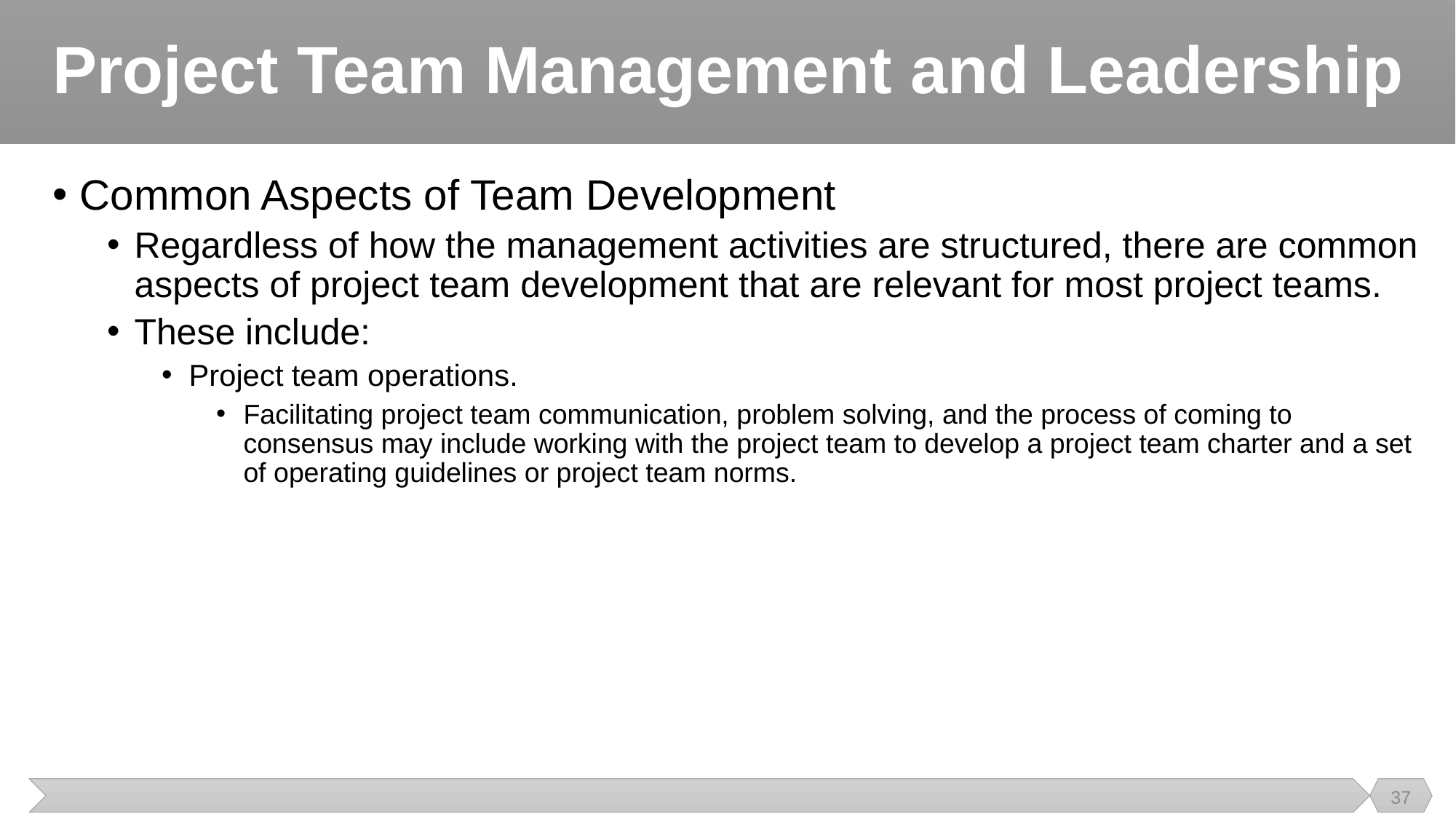

# Project Team Management and Leadership
Common Aspects of Team Development
Regardless of how the management activities are structured, there are common aspects of project team development that are relevant for most project teams.
These include:
Project team operations.
Facilitating project team communication, problem solving, and the process of coming to consensus may include working with the project team to develop a project team charter and a set of operating guidelines or project team norms.
37